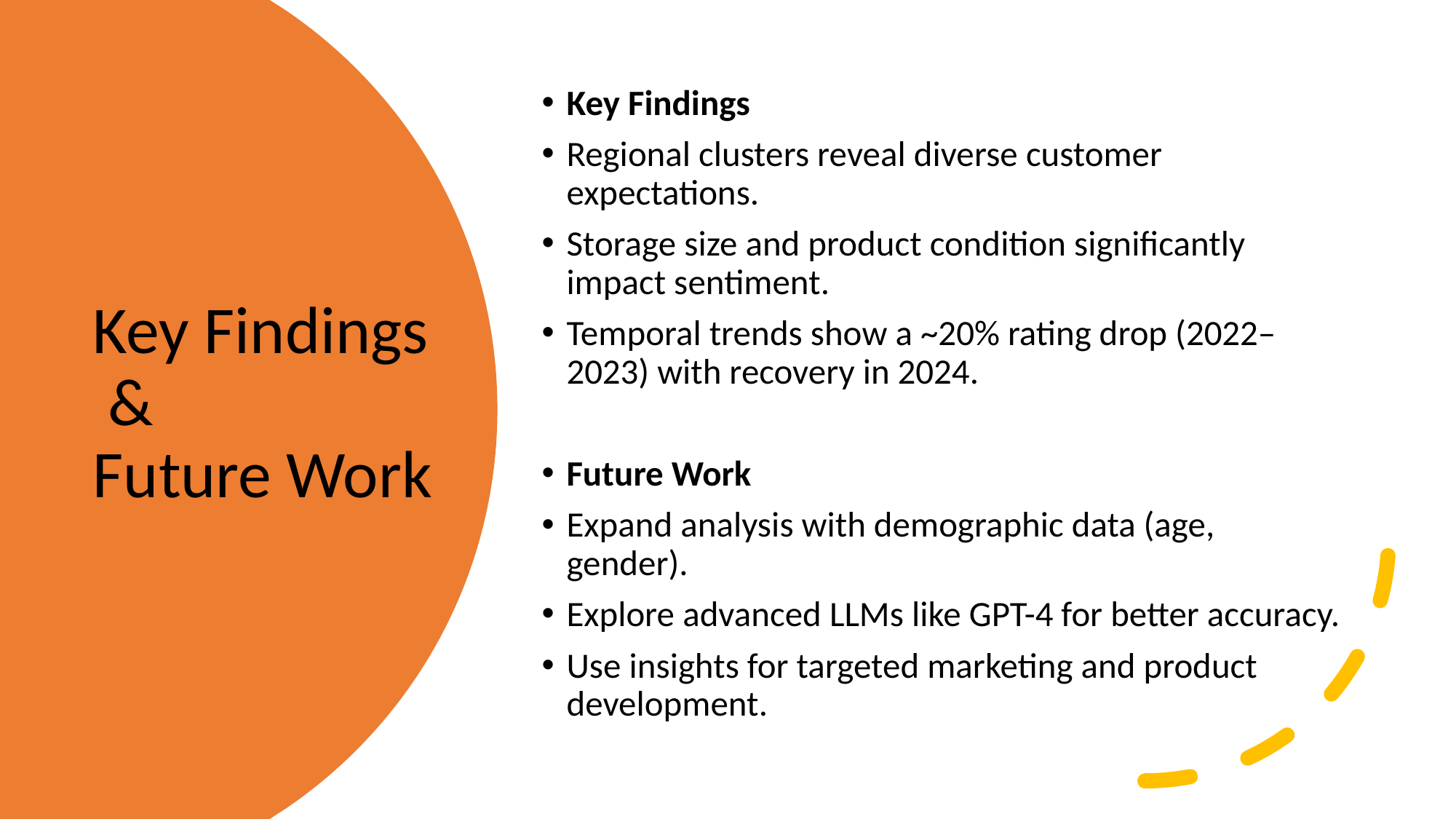

Key Findings
Regional clusters reveal diverse customer expectations.
Storage size and product condition significantly impact sentiment.
Temporal trends show a ~20% rating drop (2022–2023) with recovery in 2024.

Future Work
Expand analysis with demographic data (age, gender).
Explore advanced LLMs like GPT-4 for better accuracy.
Use insights for targeted marketing and product development.
# Key Findings   & Future Work